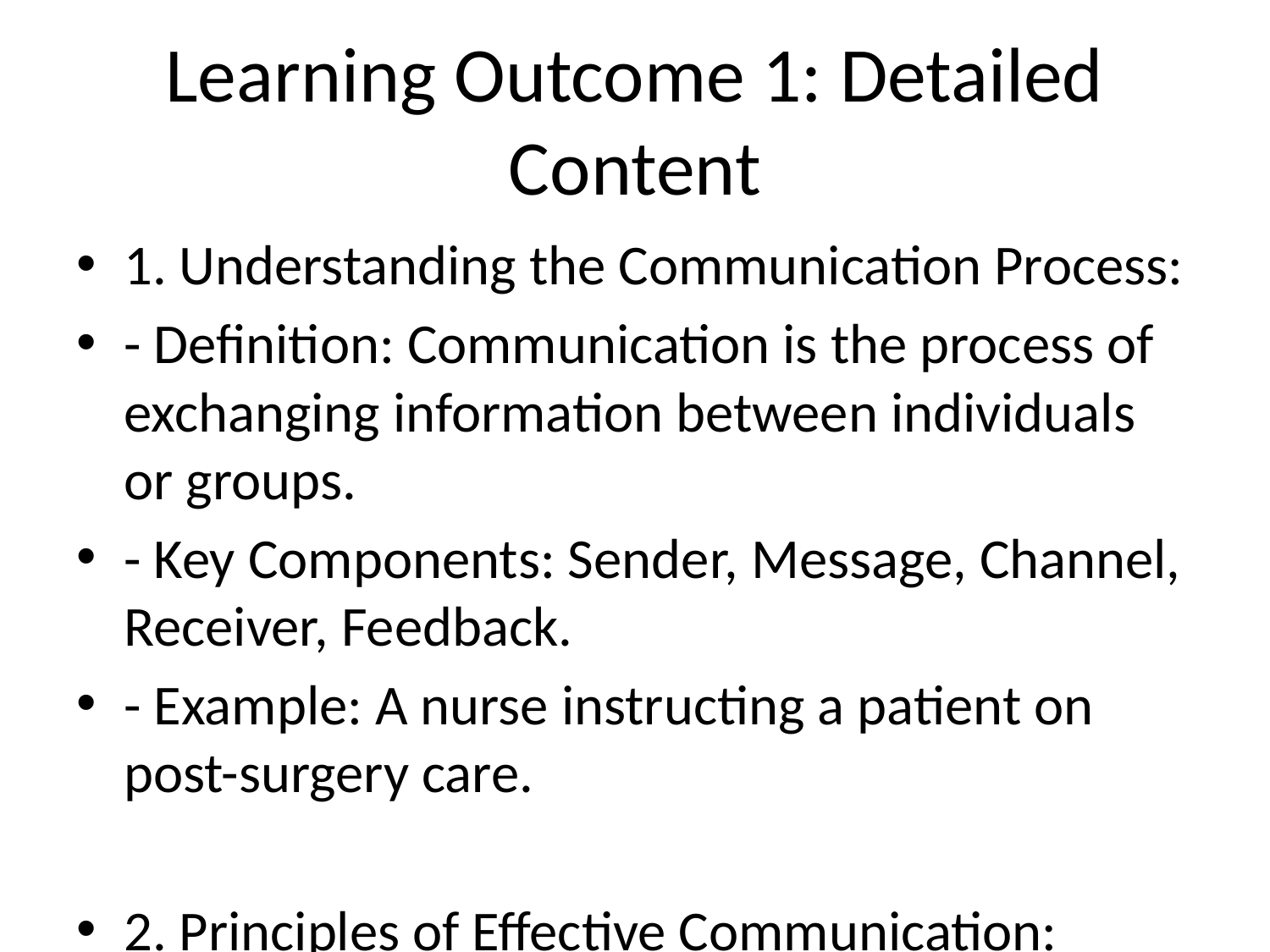

# Learning Outcome 1: Detailed Content
1. Understanding the Communication Process:
- Definition: Communication is the process of exchanging information between individuals or groups.
- Key Components: Sender, Message, Channel, Receiver, Feedback.
- Example: A nurse instructing a patient on post-surgery care.

2. Principles of Effective Communication:
- Clarity, Conciseness, Consistency, Feedback, Empathy.
- Example: A health professional explaining a treatment plan clearly.

3. Exploring Communication Channels, Mediums, and Modes:
- Channels: Face-to-face, telephone, email, reports, social media.
- Example: A hospital may use different communication channels.